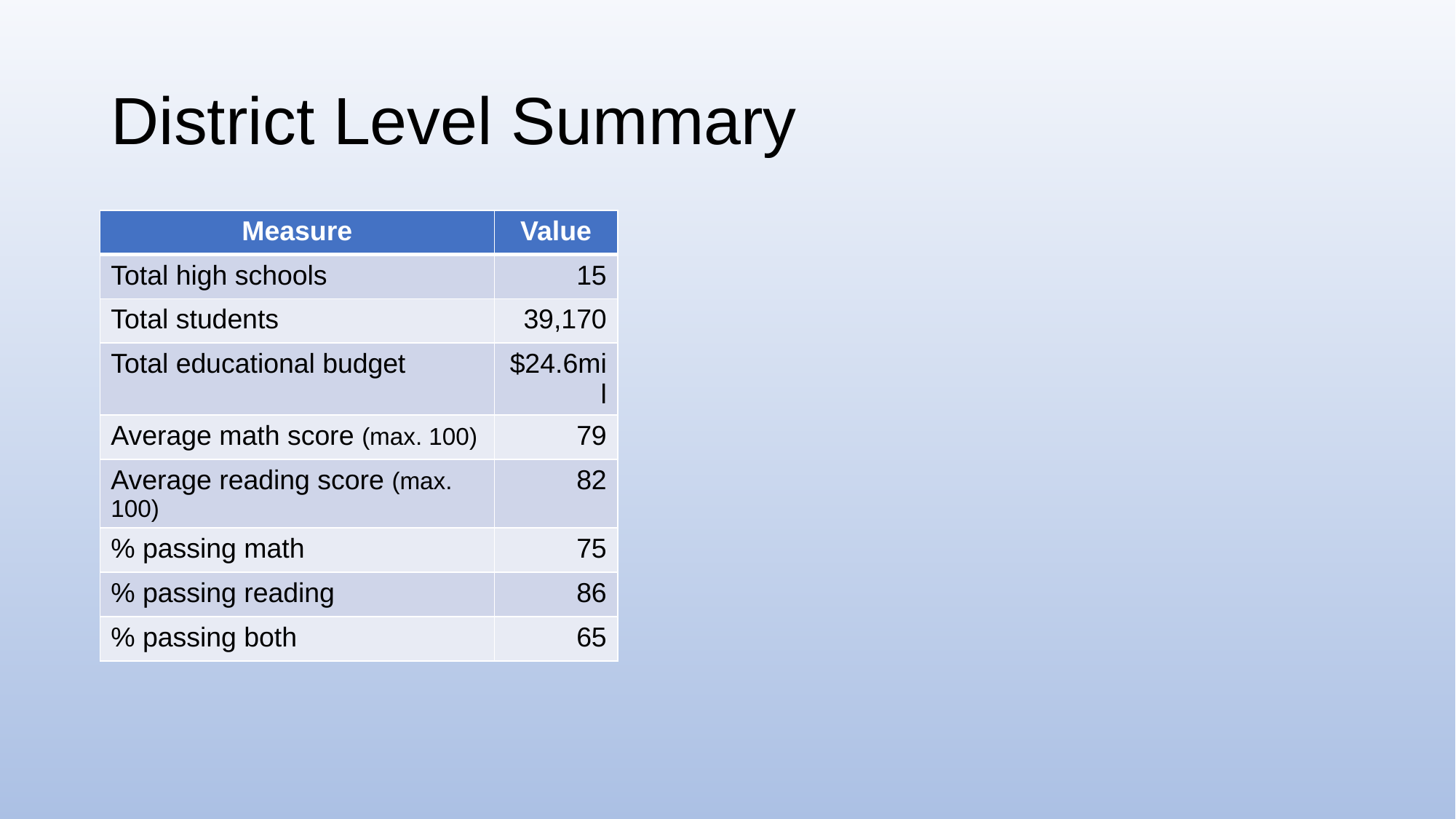

# District Level Summary
| Measure | Value |
| --- | --- |
| Total high schools | 15 |
| Total students | 39,170 |
| Total educational budget | $24.6mil |
| Average math score (max. 100) | 79 |
| Average reading score (max. 100) | 82 |
| % passing math | 75 |
| % passing reading | 86 |
| % passing both | 65 |